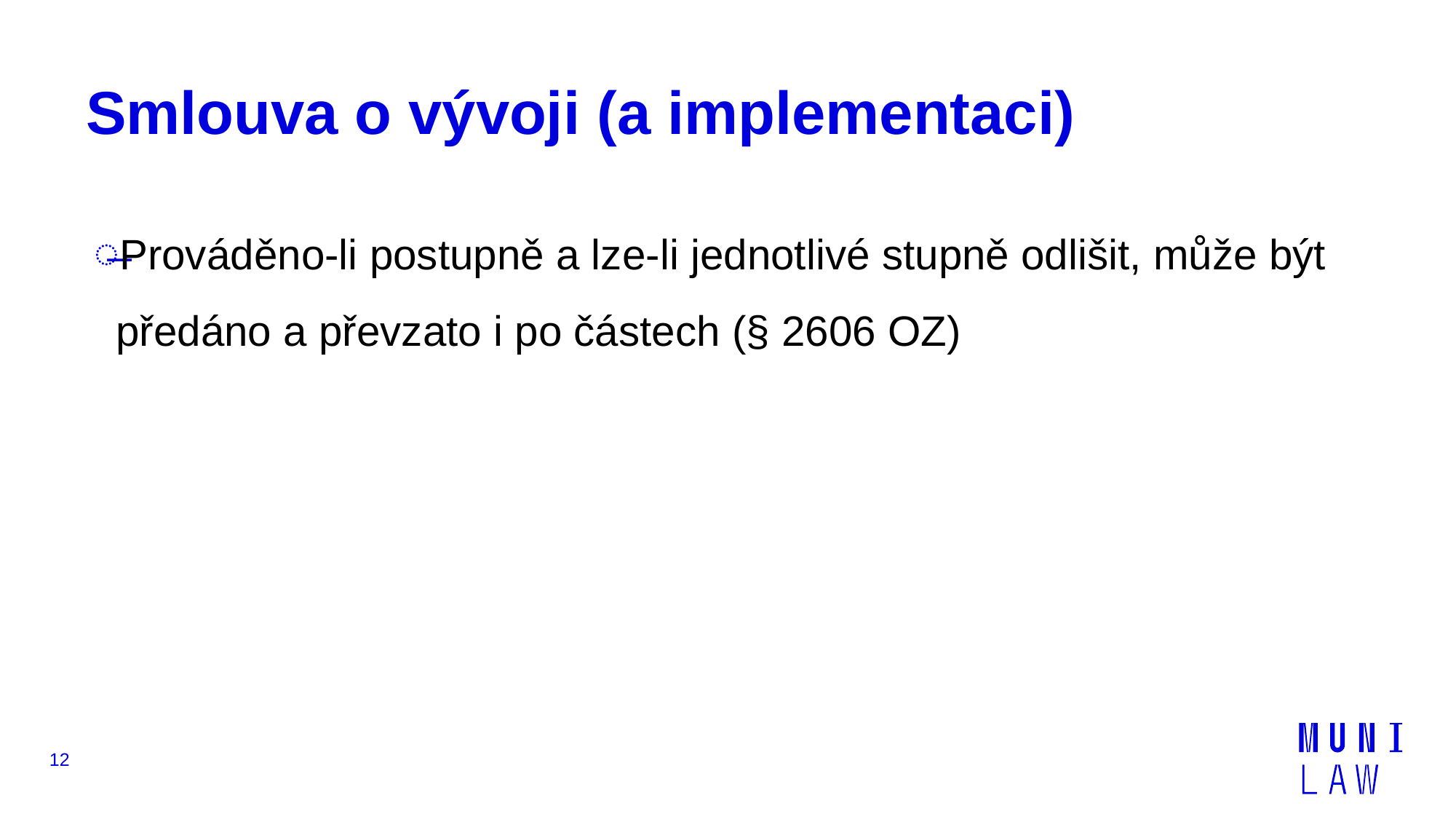

# Smlouva o vývoji (a implementaci)
Prováděno-li postupně a lze-li jednotlivé stupně odlišit, může být předáno a převzato i po částech (§ 2606 OZ)
12